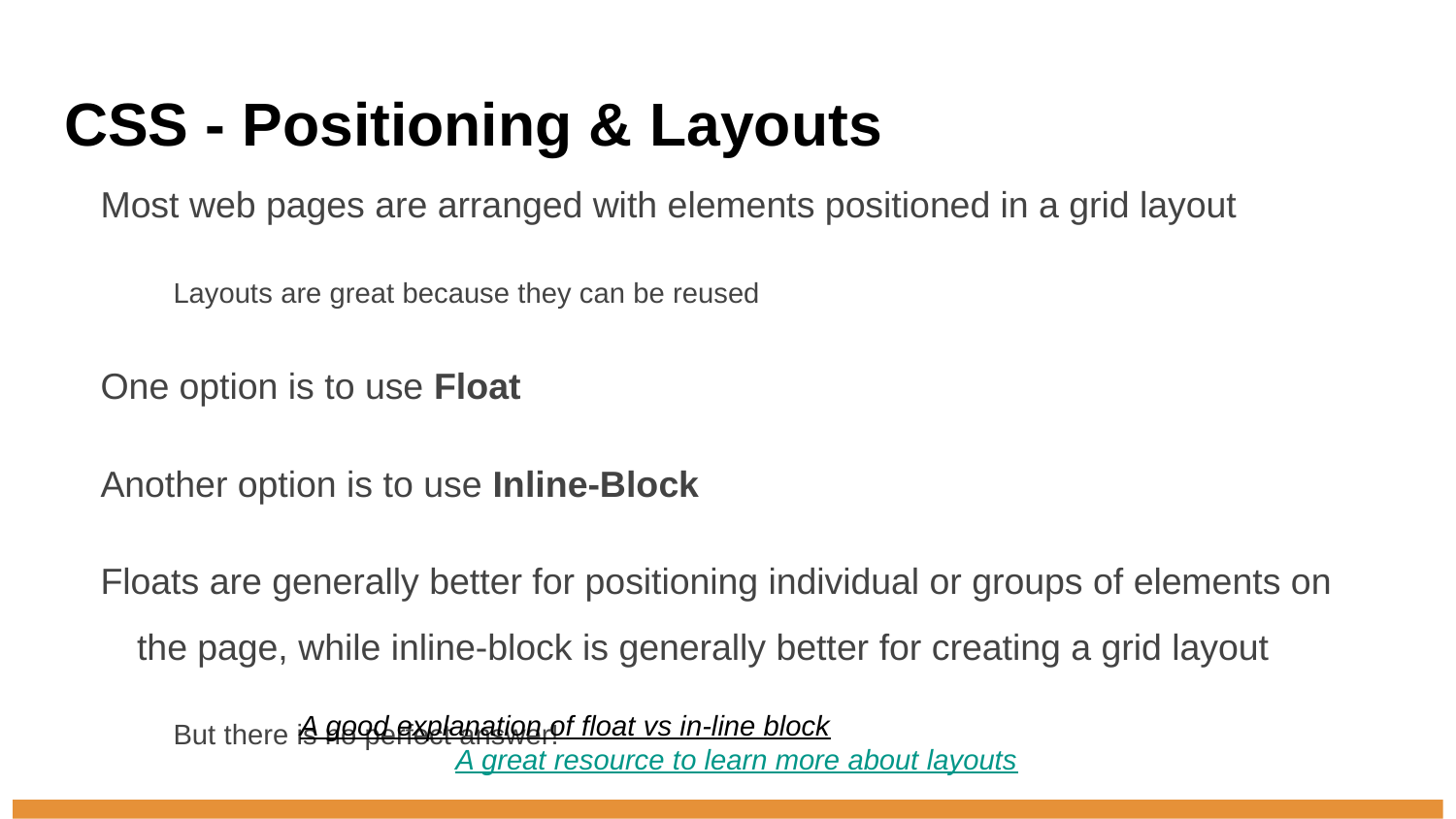

# CSS - Positioning & Layouts
Most web pages are arranged with elements positioned in a grid layout
Layouts are great because they can be reused
One option is to use Float
Another option is to use Inline-Block
Floats are generally better for positioning individual or groups of elements on the page, while inline-block is generally better for creating a grid layout
But there is no perfect answer!
A good explanation of float vs in-line block			A great resource to learn more about layouts